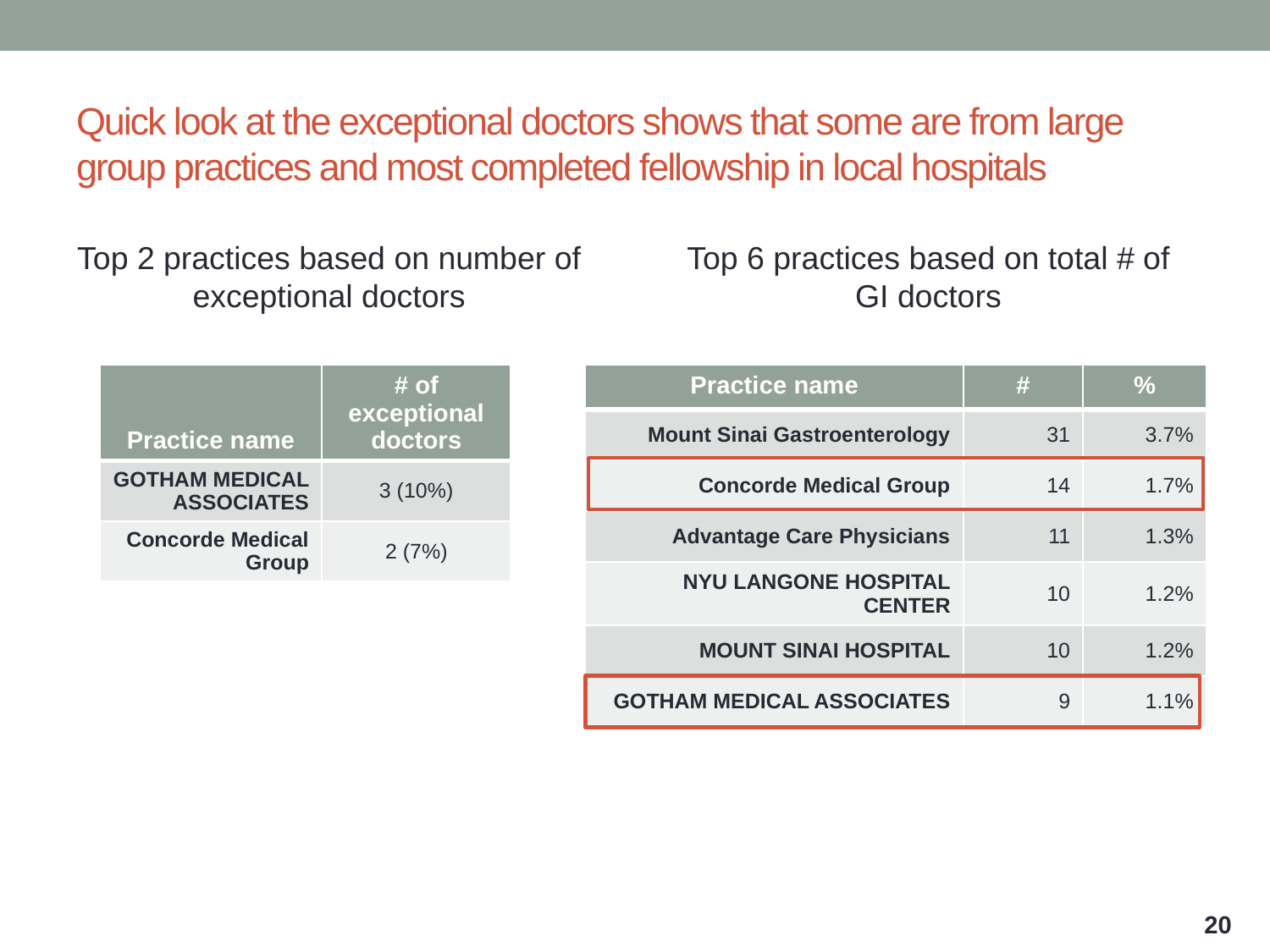

# Quick look at the exceptional doctors shows that some are from large group practices and most completed fellowship in local hospitals
Top 2 practices based on number of exceptional doctors
Top 6 practices based on total # of GI doctors
| Practice name | # of exceptional doctors |
| --- | --- |
| GOTHAM MEDICAL ASSOCIATES | 3 (10%) |
| Concorde Medical Group | 2 (7%) |
| Practice name | # | % |
| --- | --- | --- |
| Mount Sinai Gastroenterology | 31 | 3.7% |
| Concorde Medical Group | 14 | 1.7% |
| Advantage Care Physicians | 11 | 1.3% |
| NYU LANGONE HOSPITAL CENTER | 10 | 1.2% |
| MOUNT SINAI HOSPITAL | 10 | 1.2% |
| GOTHAM MEDICAL ASSOCIATES | 9 | 1.1% |